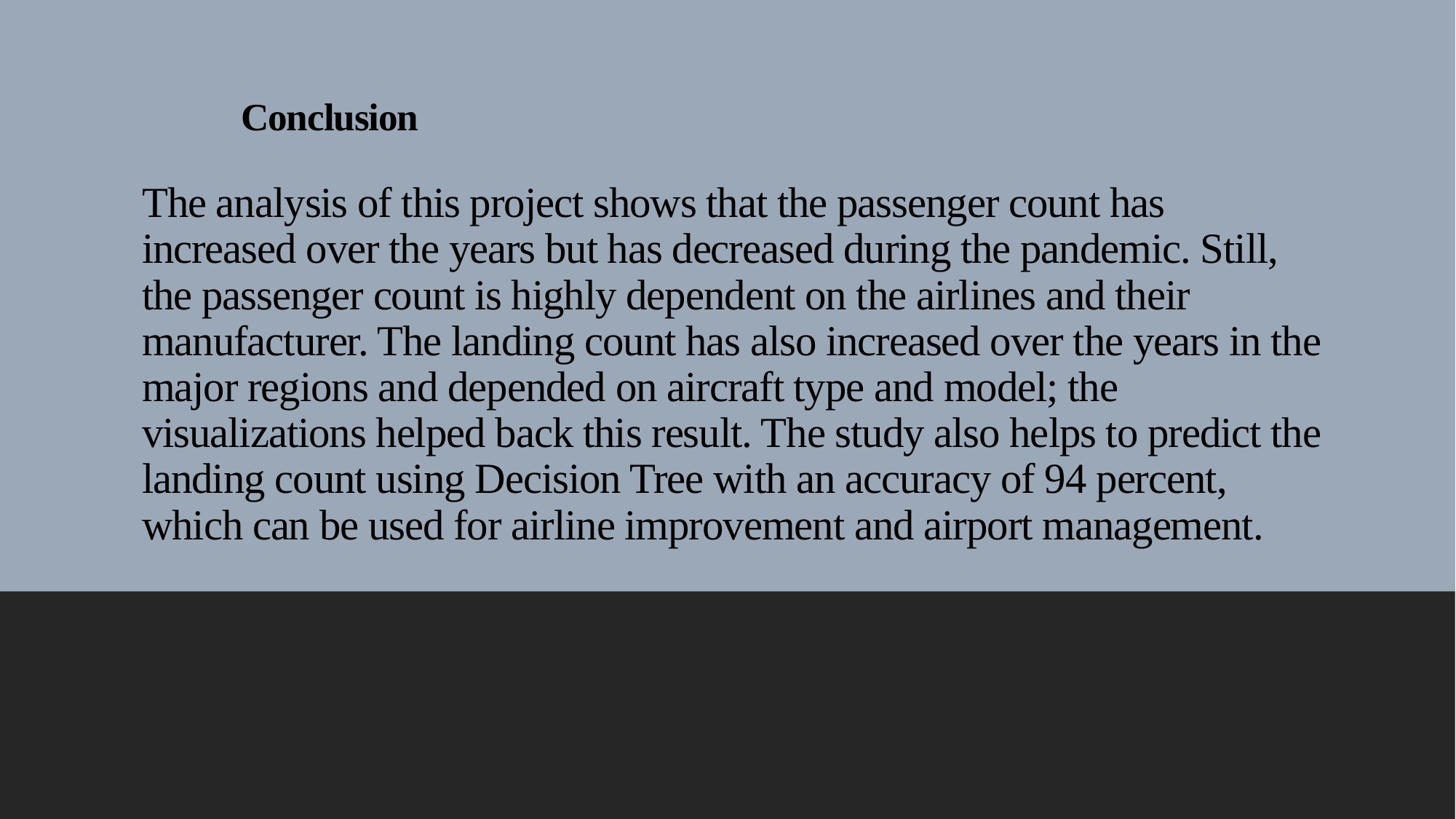

# Conclusion The analysis of this project shows that the passenger count has increased over the years but has decreased during the pandemic. Still, the passenger count is highly dependent on the airlines and their manufacturer. The landing count has also increased over the years in the major regions and depended on aircraft type and model; the visualizations helped back this result. The study also helps to predict the landing count using Decision Tree with an accuracy of 94 percent, which can be used for airline improvement and airport management.